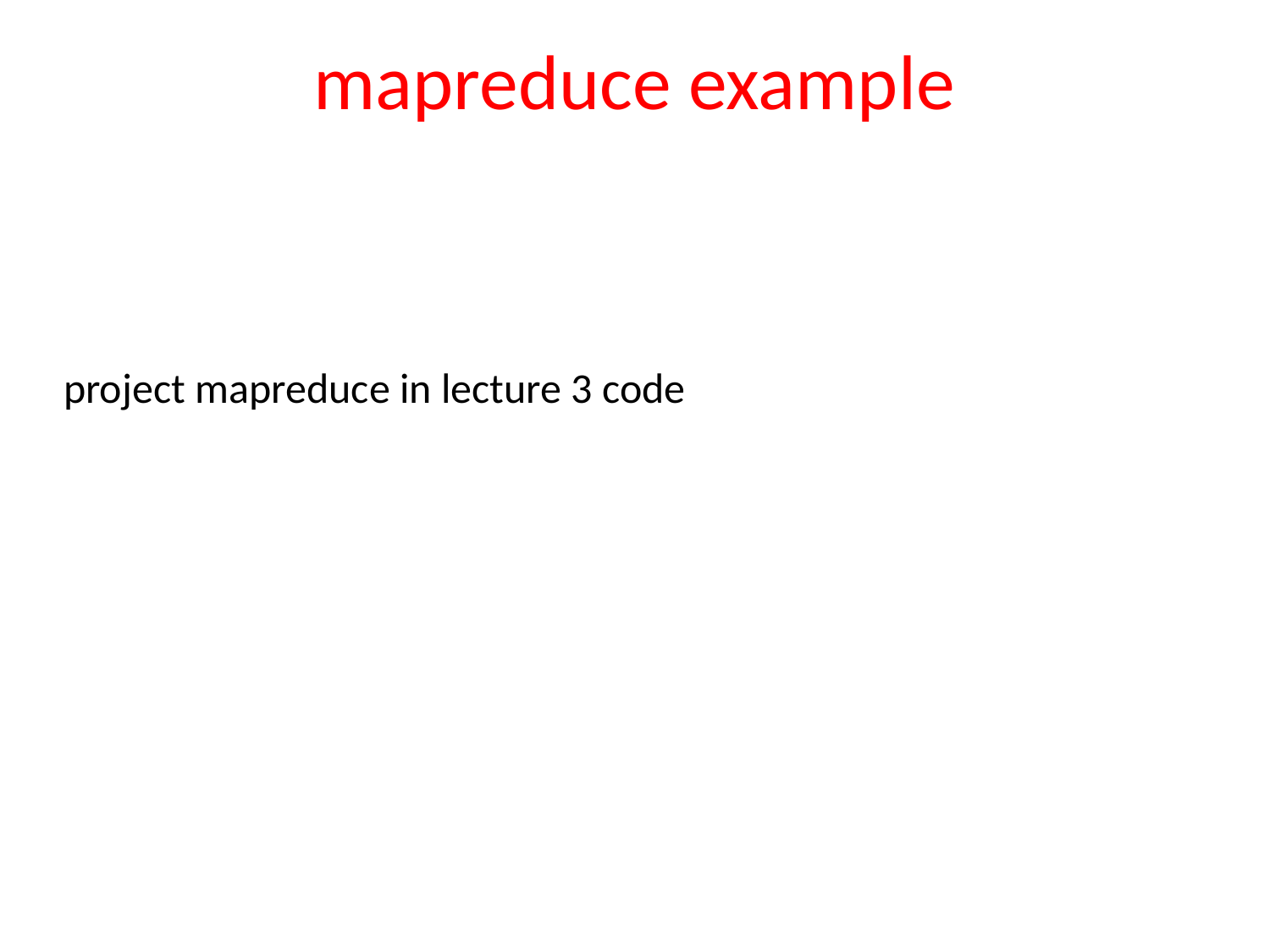

# mapreduce example

project mapreduce in lecture 3 code